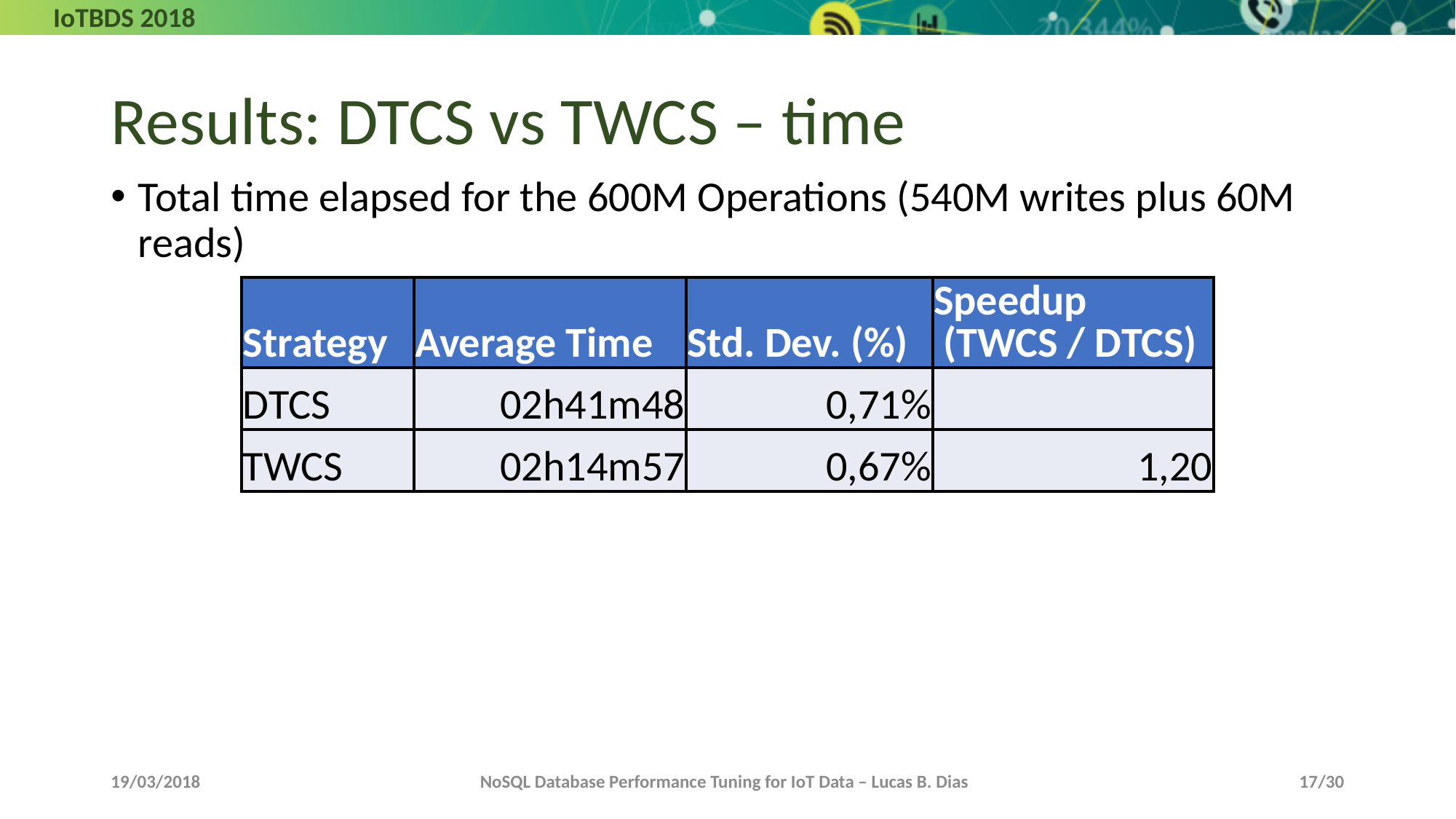

# Results: DTCS vs TWCS – time
Total time elapsed for the 600M Operations (540M writes plus 60M reads)

| Strategy | Average Time | Std. Dev. (%) | Speedup (TWCS / DTCS) |
| --- | --- | --- | --- |
| DTCS | 02h41m48 | 0,71% |  |
| TWCS | 02h14m57 | 0,67% | 1,20 |
19/03/2018
NoSQL Database Performance Tuning for IoT Data – Lucas B. Dias
17/30